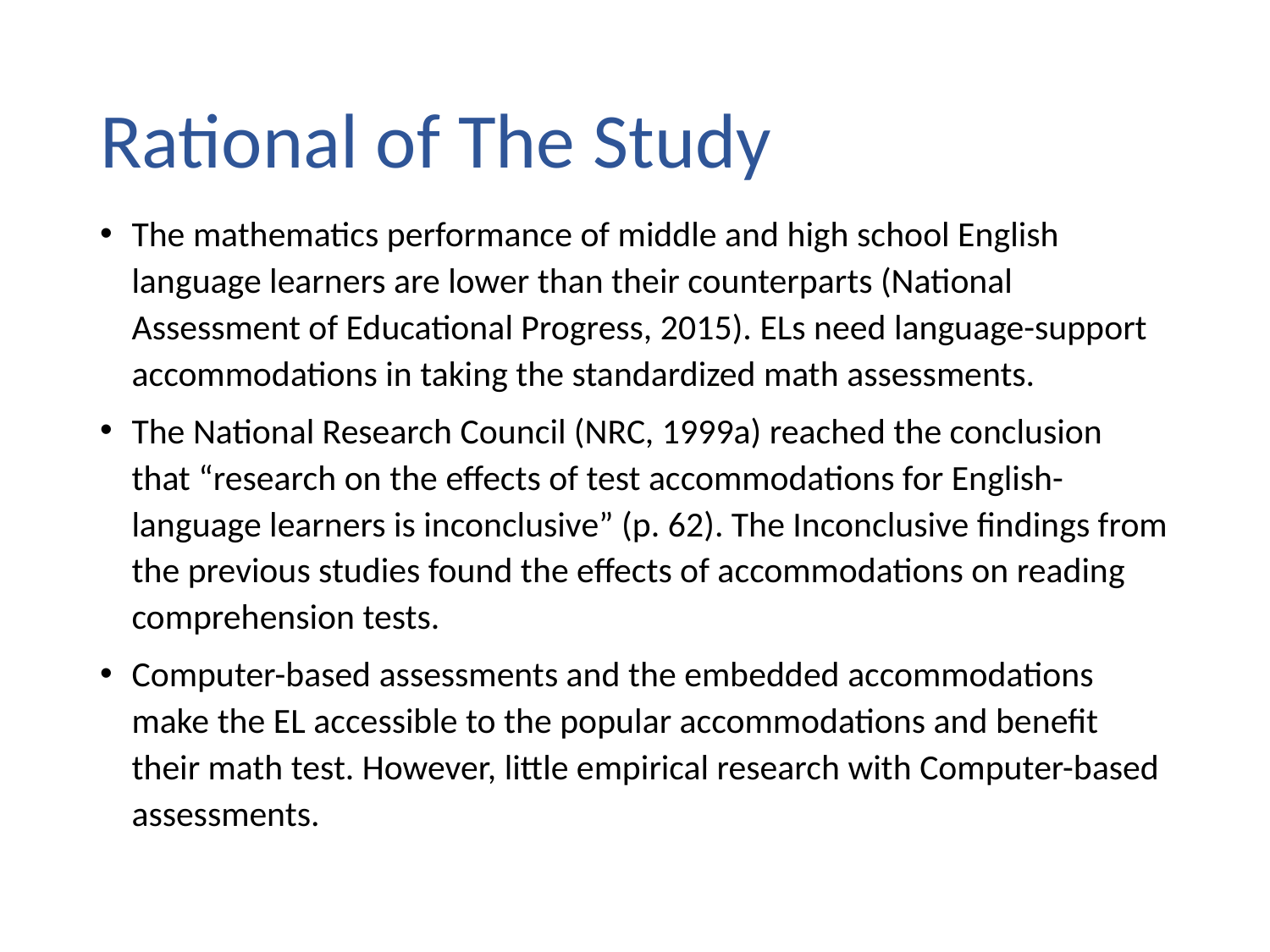

# Rational of The Study
The mathematics performance of middle and high school English language learners are lower than their counterparts (National Assessment of Educational Progress, 2015). ELs need language-support accommodations in taking the standardized math assessments.
The National Research Council (NRC, 1999a) reached the conclusion that “research on the effects of test accommodations for English-language learners is inconclusive” (p. 62). The Inconclusive findings from the previous studies found the effects of accommodations on reading comprehension tests.
Computer-based assessments and the embedded accommodations make the EL accessible to the popular accommodations and benefit their math test. However, little empirical research with Computer-based assessments.